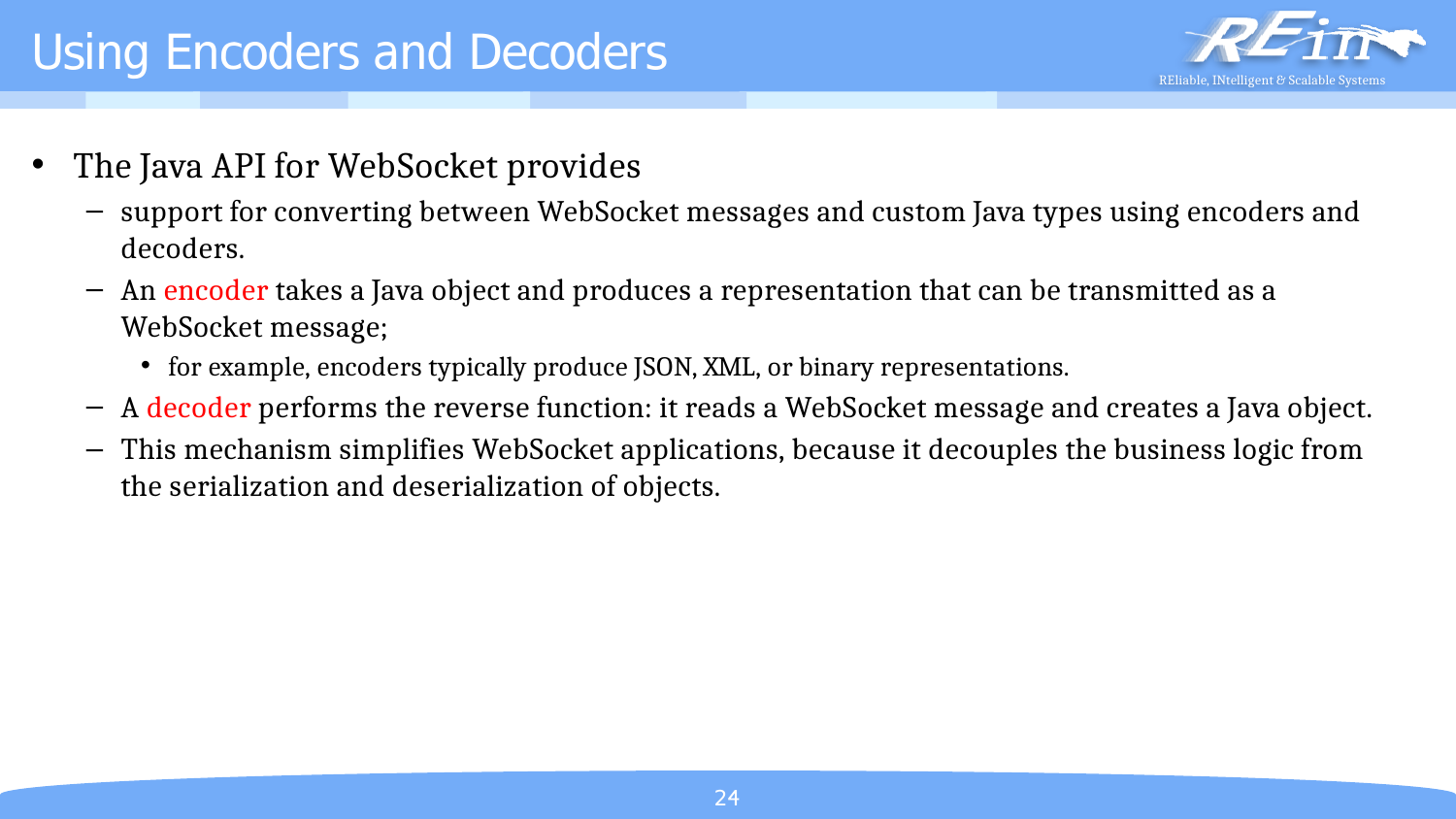

# Using Encoders and Decoders
The Java API for WebSocket provides
support for converting between WebSocket messages and custom Java types using encoders and decoders.
An encoder takes a Java object and produces a representation that can be transmitted as a WebSocket message;
for example, encoders typically produce JSON, XML, or binary representations.
A decoder performs the reverse function: it reads a WebSocket message and creates a Java object.
This mechanism simplifies WebSocket applications, because it decouples the business logic from the serialization and deserialization of objects.

24